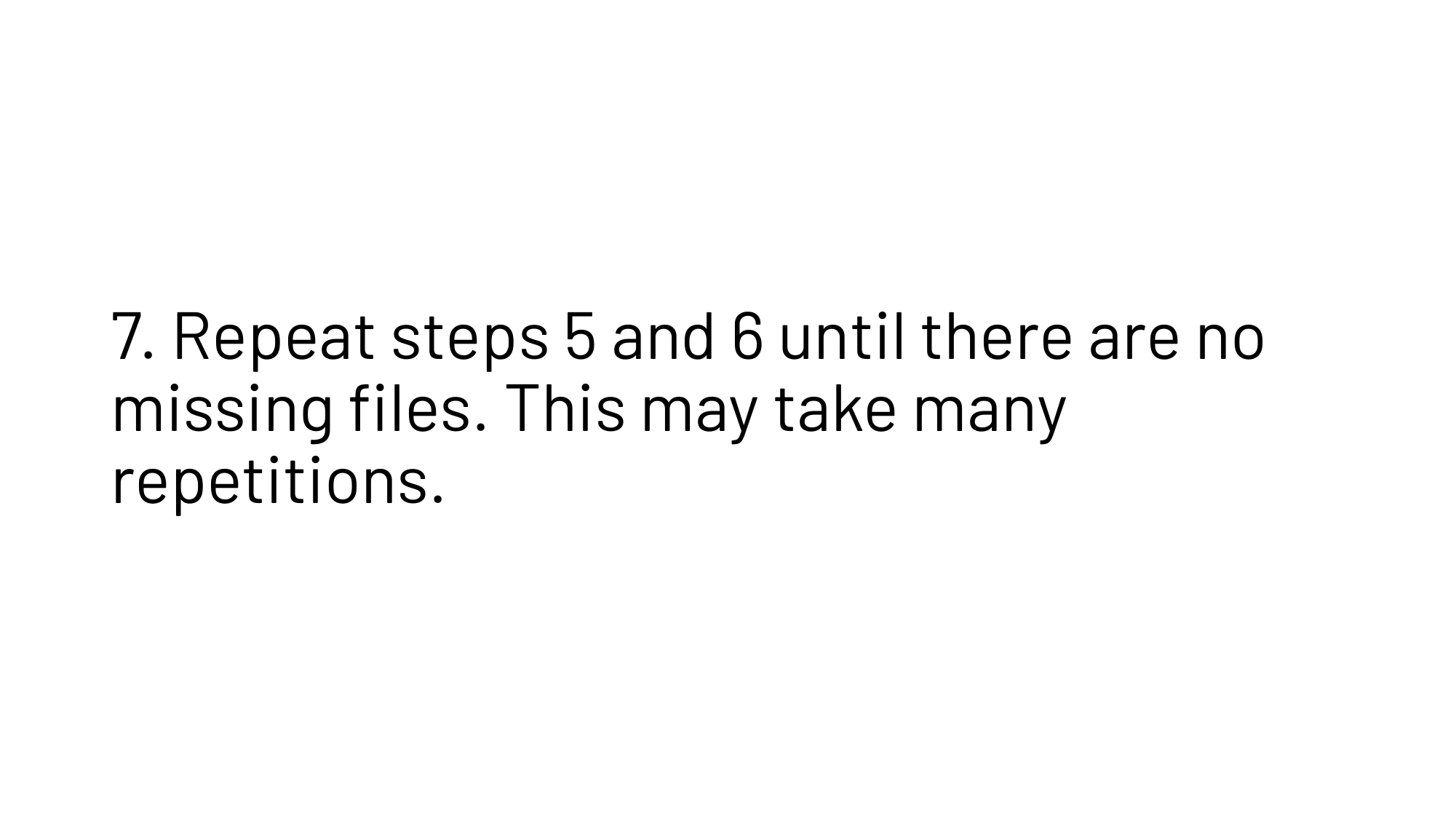

# 7. Repeat steps 5 and 6 until there are no missing files. This may take many repetitions.